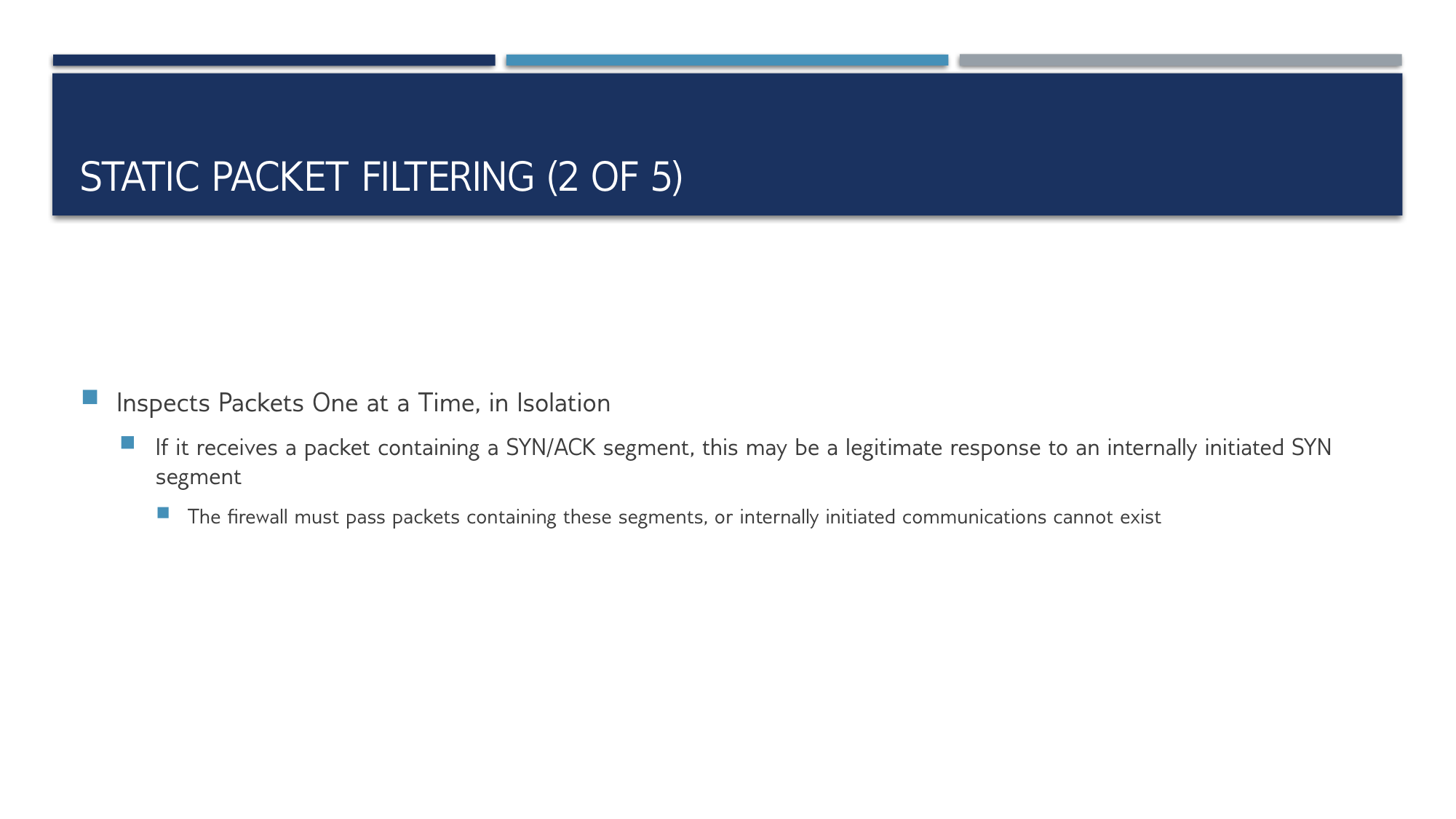

# Static Packet Filtering (2 of 5)
Inspects Packets One at a Time, in Isolation
If it receives a packet containing a SYN/ACK segment, this may be a legitimate response to an internally initiated SYN segment
The firewall must pass packets containing these segments, or internally initiated communications cannot exist

6-39